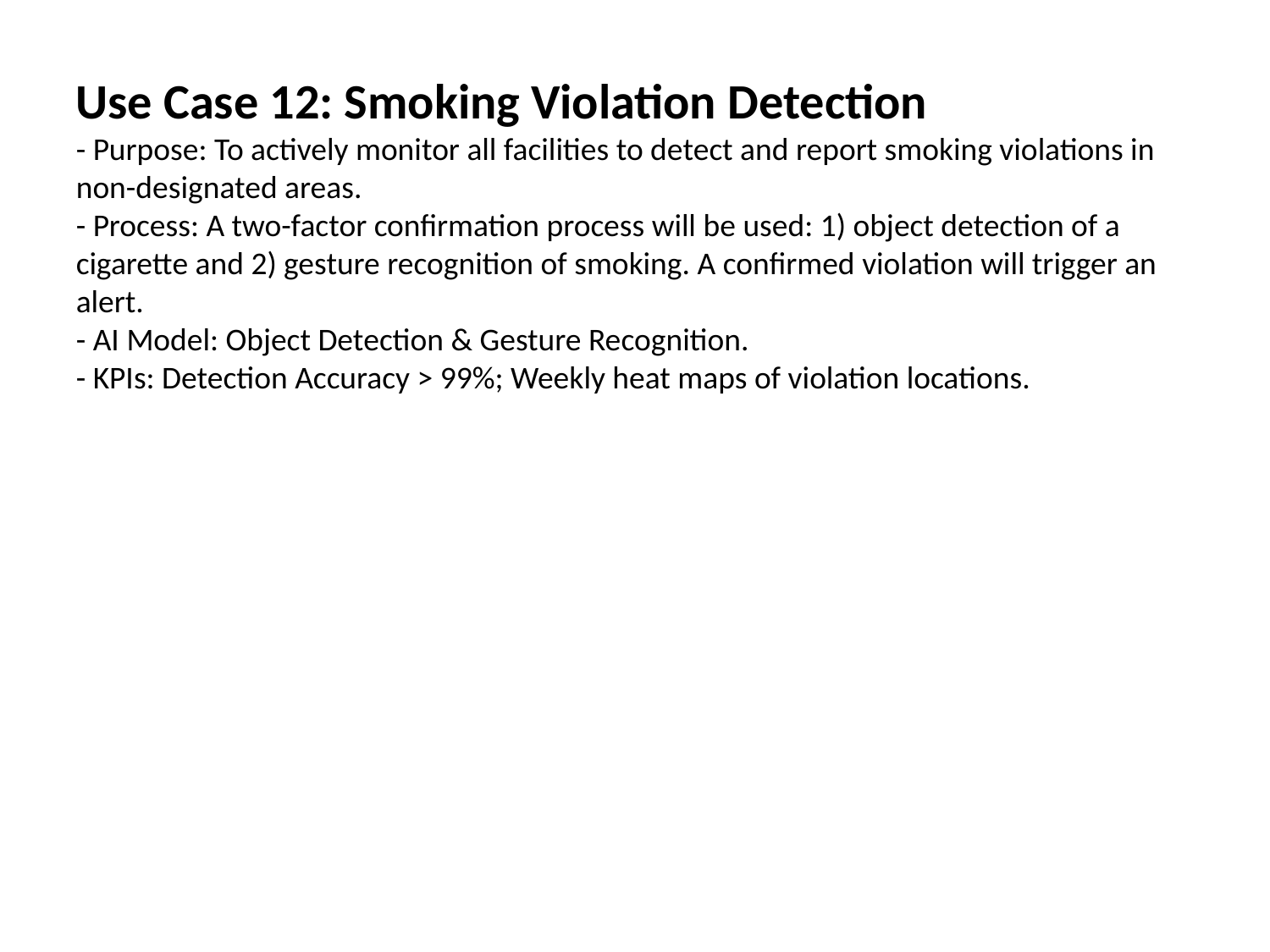

Use Case 12: Smoking Violation Detection
- Purpose: To actively monitor all facilities to detect and report smoking violations in non-designated areas.
- Process: A two-factor confirmation process will be used: 1) object detection of a cigarette and 2) gesture recognition of smoking. A confirmed violation will trigger an alert.
- AI Model: Object Detection & Gesture Recognition.
- KPIs: Detection Accuracy > 99%; Weekly heat maps of violation locations.